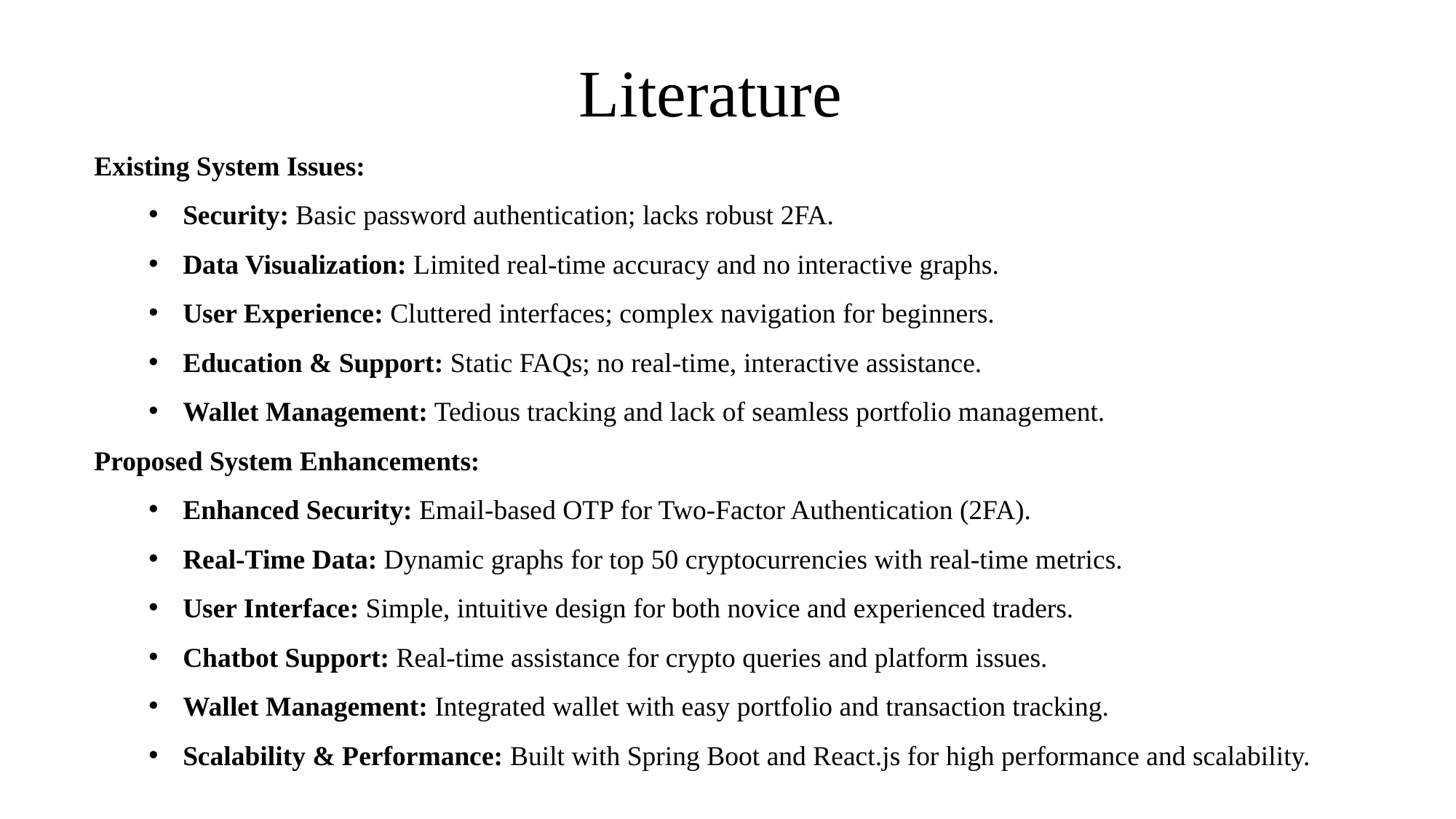

# Literature
Existing System Issues:
Security: Basic password authentication; lacks robust 2FA.
Data Visualization: Limited real-time accuracy and no interactive graphs.
User Experience: Cluttered interfaces; complex navigation for beginners.
Education & Support: Static FAQs; no real-time, interactive assistance.
Wallet Management: Tedious tracking and lack of seamless portfolio management.
Proposed System Enhancements:
Enhanced Security: Email-based OTP for Two-Factor Authentication (2FA).
Real-Time Data: Dynamic graphs for top 50 cryptocurrencies with real-time metrics.
User Interface: Simple, intuitive design for both novice and experienced traders.
Chatbot Support: Real-time assistance for crypto queries and platform issues.
Wallet Management: Integrated wallet with easy portfolio and transaction tracking.
Scalability & Performance: Built with Spring Boot and React.js for high performance and scalability.